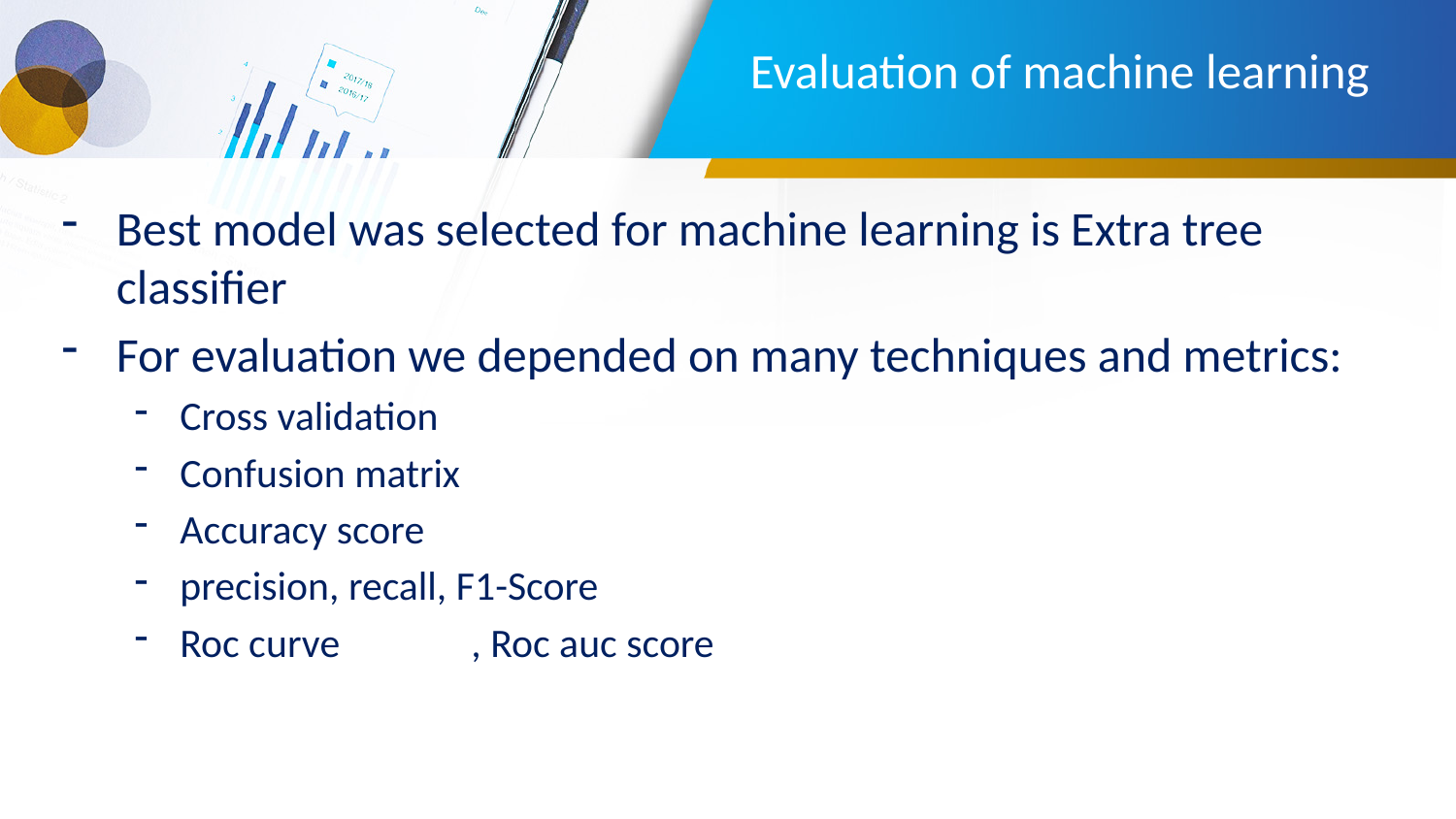

# Evaluation of machine learning
Best model was selected for machine learning is Extra tree 	classifier
For evaluation we depended on many techniques and metrics:
Cross validation
Confusion matrix
Accuracy score
precision, recall, F1-Score
Roc curve	, Roc auc score